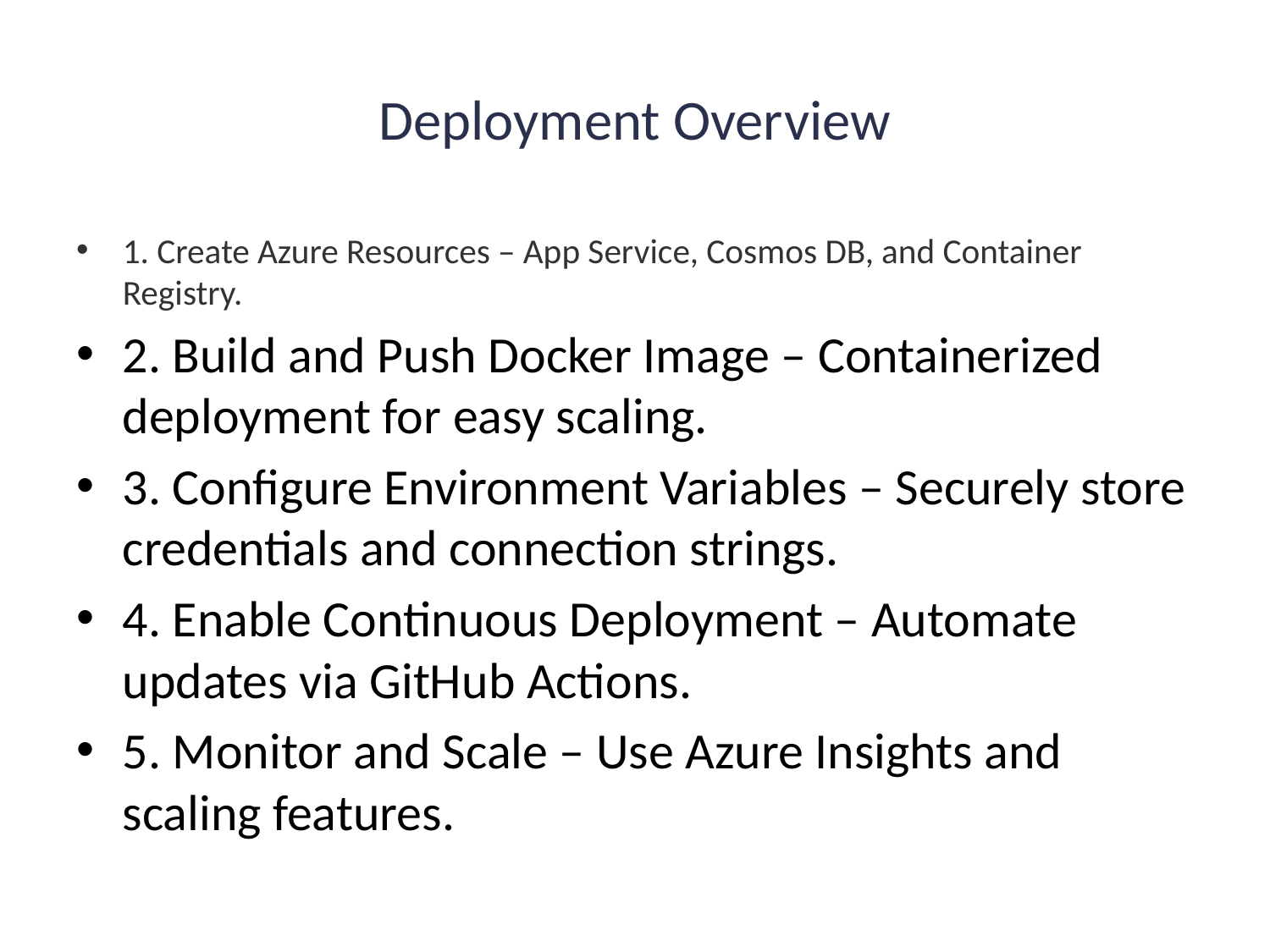

# Deployment Overview
1. Create Azure Resources – App Service, Cosmos DB, and Container Registry.
2. Build and Push Docker Image – Containerized deployment for easy scaling.
3. Configure Environment Variables – Securely store credentials and connection strings.
4. Enable Continuous Deployment – Automate updates via GitHub Actions.
5. Monitor and Scale – Use Azure Insights and scaling features.